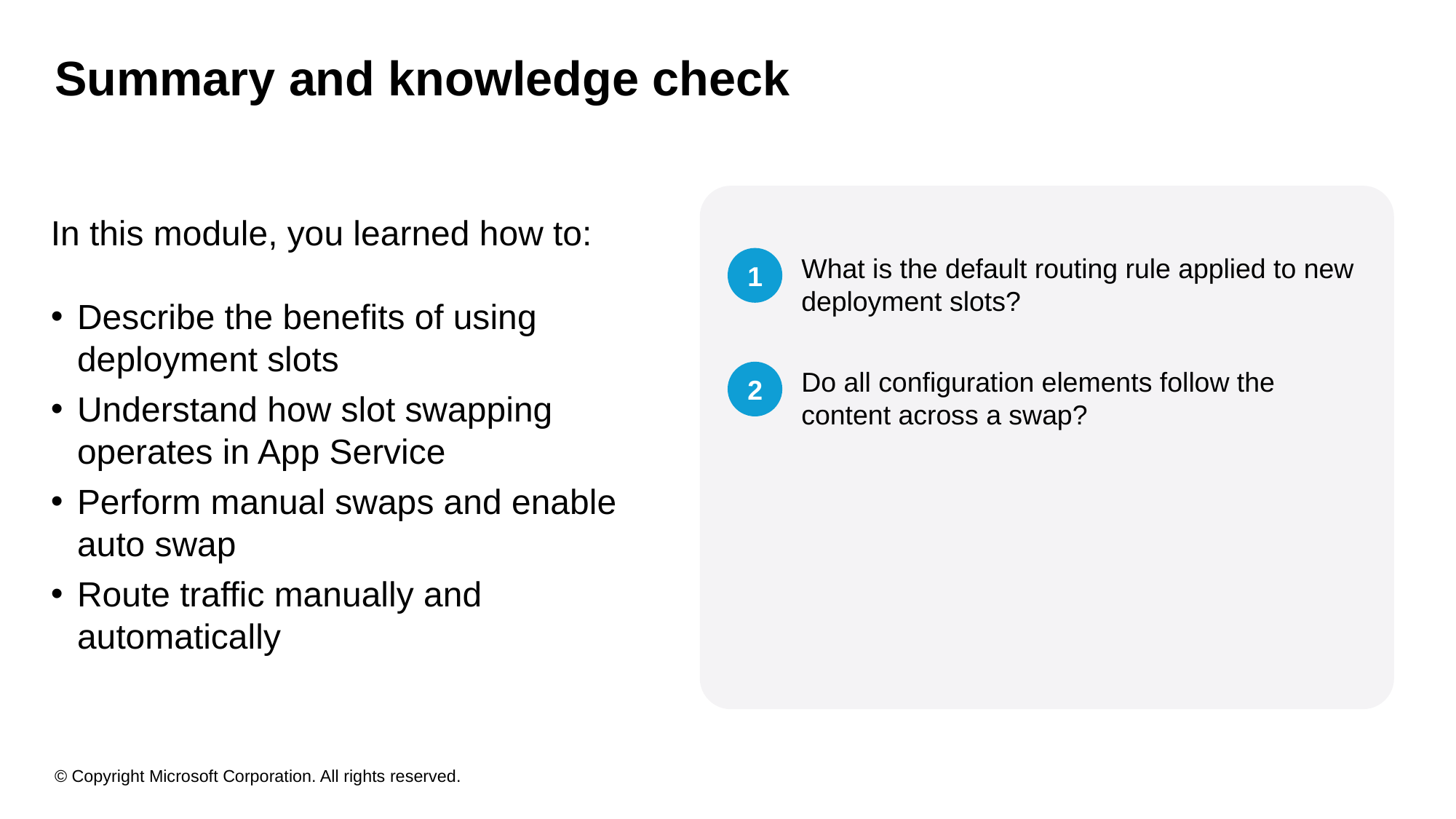

# Summary and knowledge check
In this module, you learned how to:

Describe the benefits of using deployment slots
Understand how slot swapping operates in App Service
Perform manual swaps and enable auto swap
Route traffic manually and automatically

1
What is the default routing rule applied to new deployment slots?
2
Do all configuration elements follow the content across a swap?